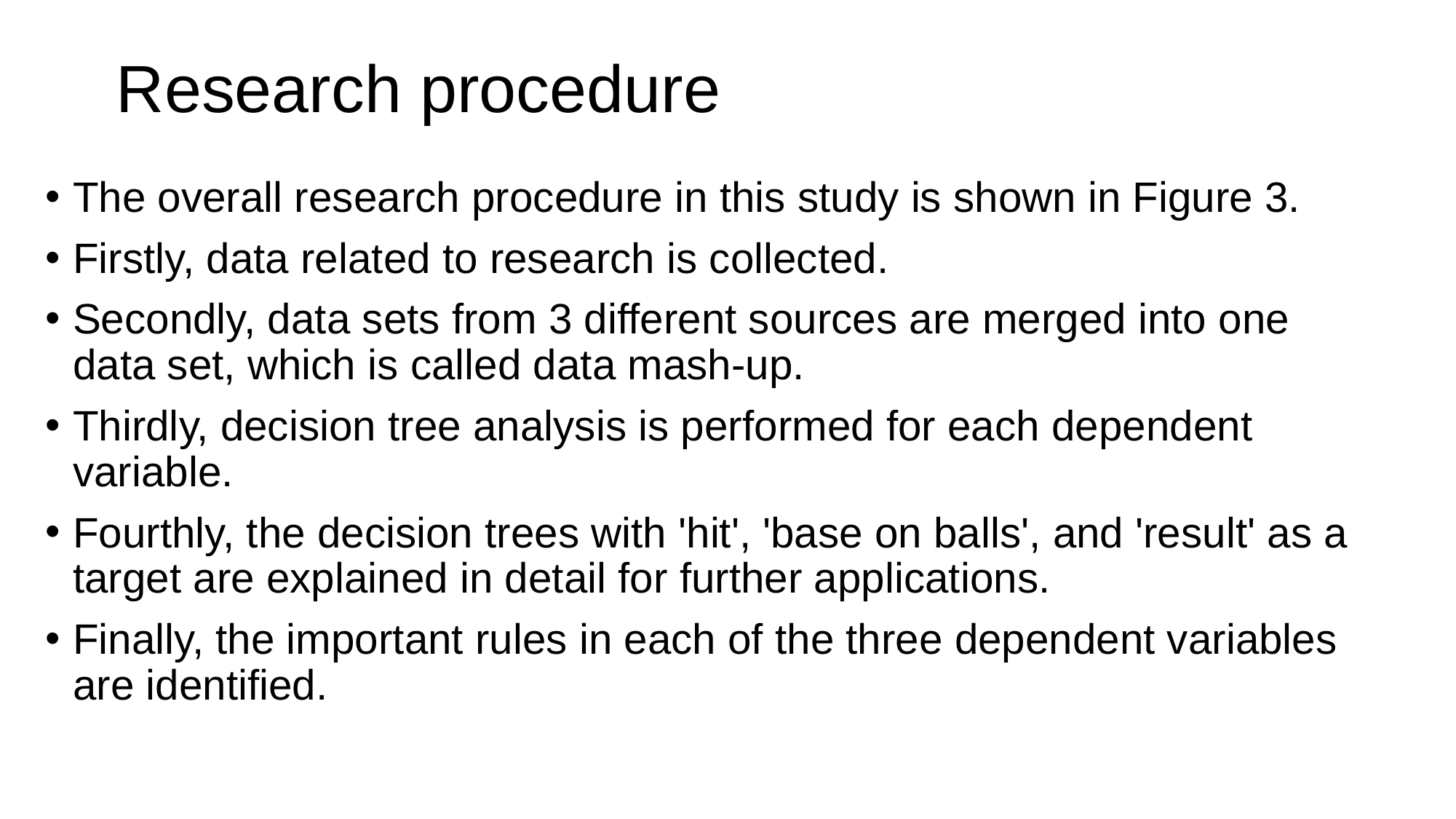

# Research procedure
The overall research procedure in this study is shown in Figure 3.
Firstly, data related to research is collected.
Secondly, data sets from 3 different sources are merged into one data set, which is called data mash-up.
Thirdly, decision tree analysis is performed for each dependent variable.
Fourthly, the decision trees with 'hit', 'base on balls', and 'result' as a target are explained in detail for further applications.
Finally, the important rules in each of the three dependent variables are identified.